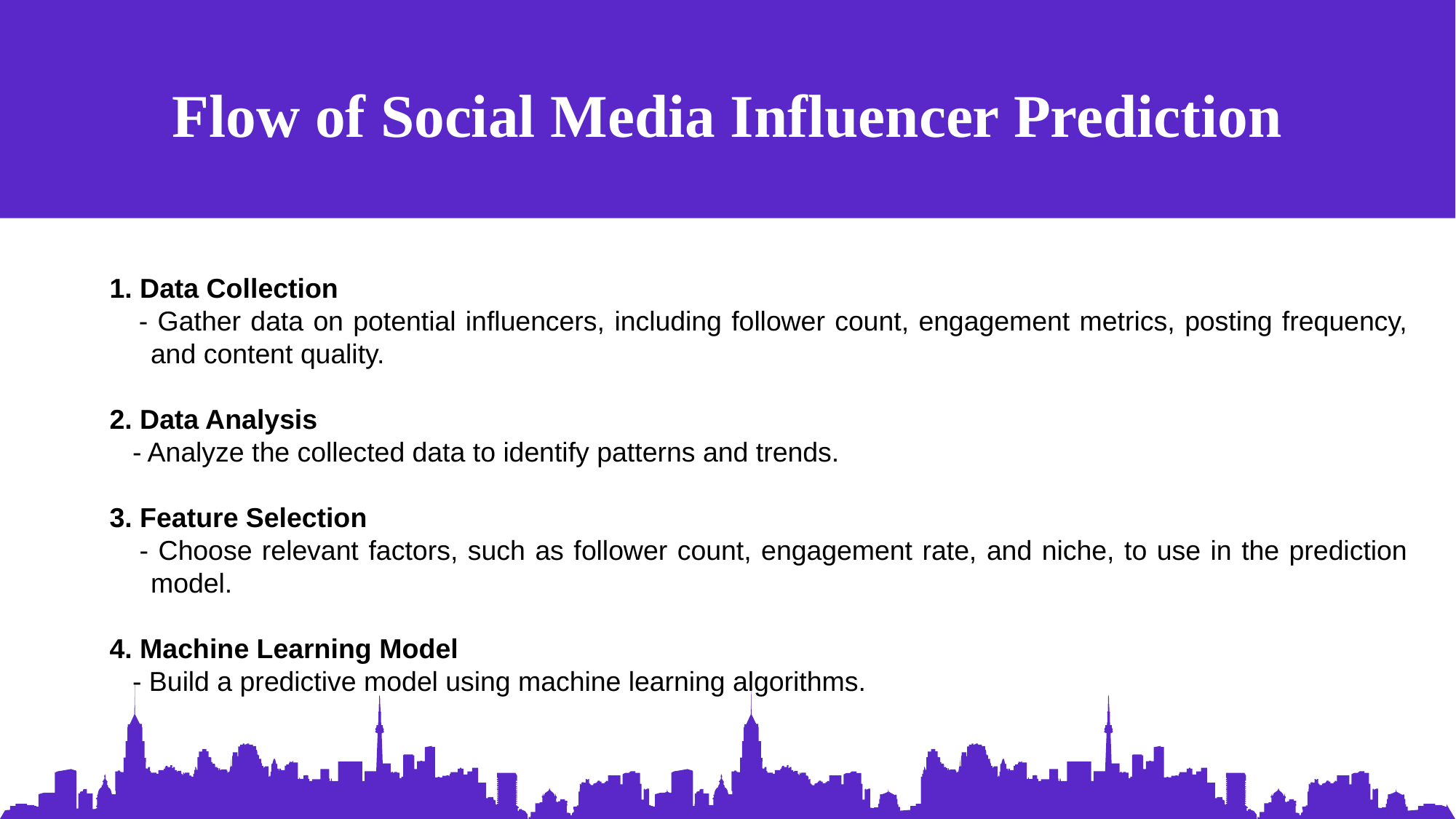

Flow of Social Media Influencer Prediction

1. Data Collection
   - Gather data on potential influencers, including follower count, engagement metrics, posting frequency, and content quality.

2. Data Analysis
   - Analyze the collected data to identify patterns and trends.

3. Feature Selection
   - Choose relevant factors, such as follower count, engagement rate, and niche, to use in the prediction model.

4. Machine Learning Model
   - Build a predictive model using machine learning algorithms.